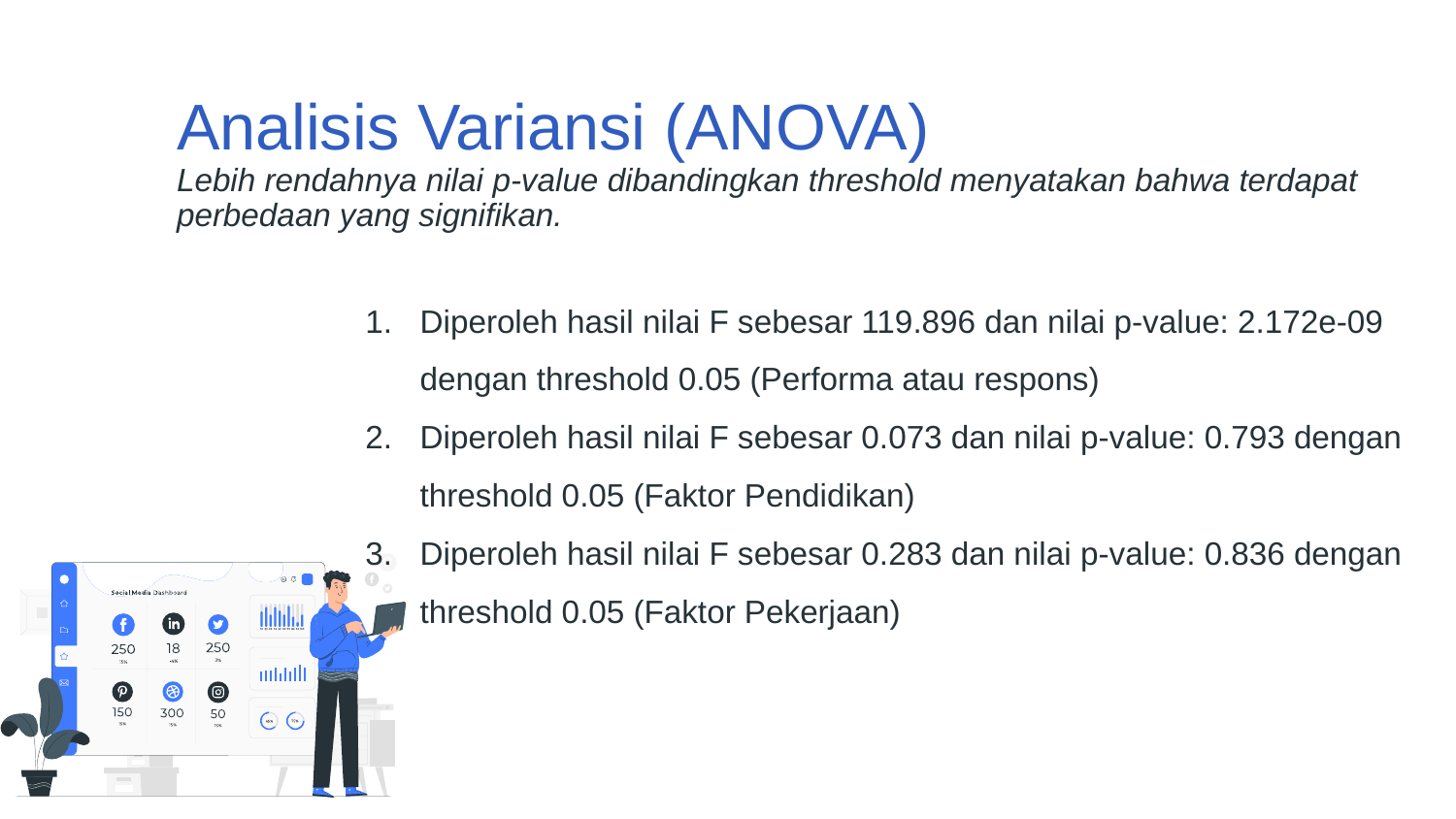

# Analisis Variansi (ANOVA) Lebih rendahnya nilai p-value dibandingkan threshold menyatakan bahwa terdapat perbedaan yang signifikan.
Diperoleh hasil nilai F sebesar 119.896 dan nilai p-value: 2.172e-09 dengan threshold 0.05 (Performa atau respons)
Diperoleh hasil nilai F sebesar 0.073 dan nilai p-value: 0.793 dengan threshold 0.05 (Faktor Pendidikan)
Diperoleh hasil nilai F sebesar 0.283 dan nilai p-value: 0.836 dengan threshold 0.05 (Faktor Pekerjaan)